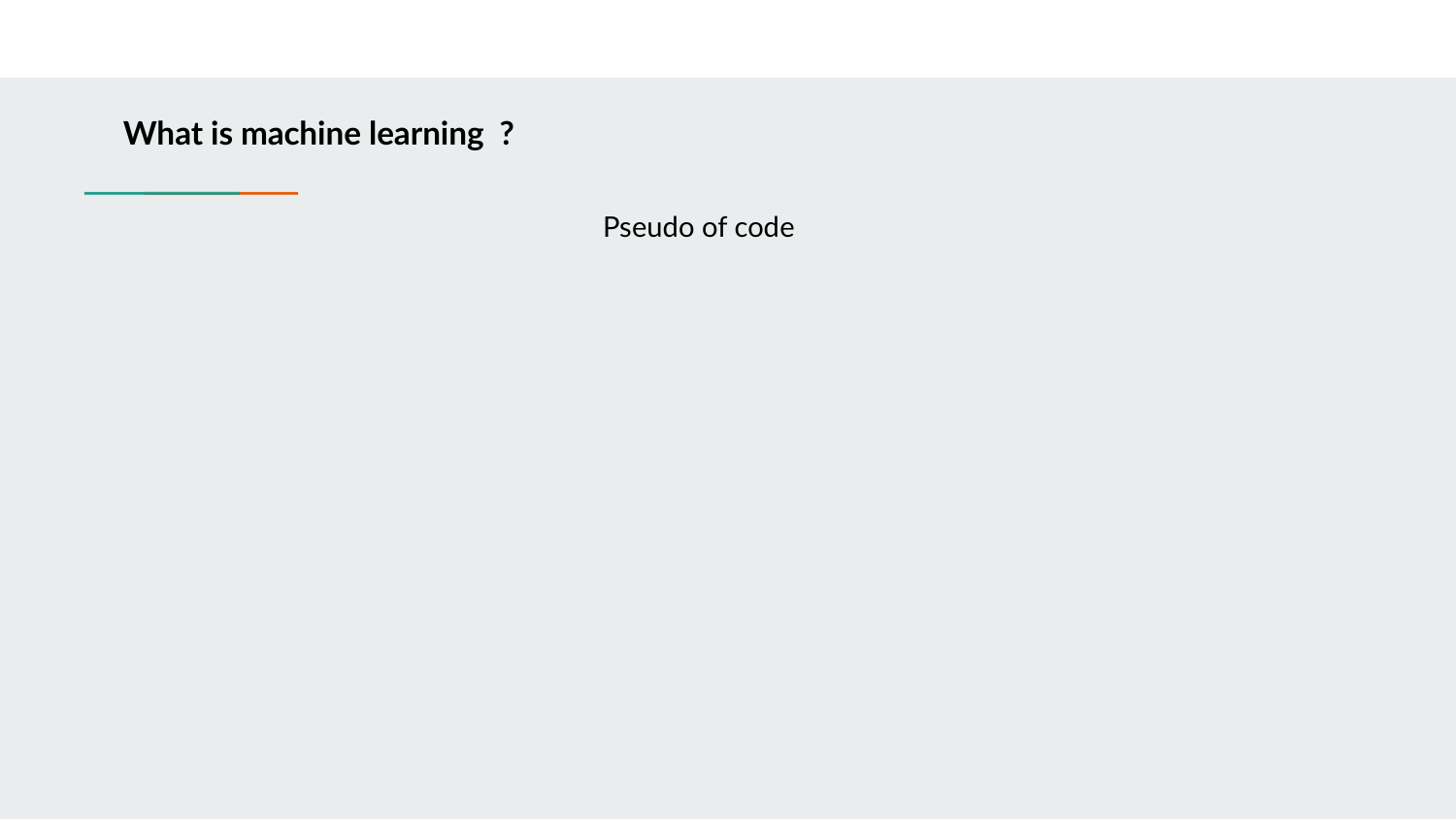

What is machine learning  ?
Pseudo of code